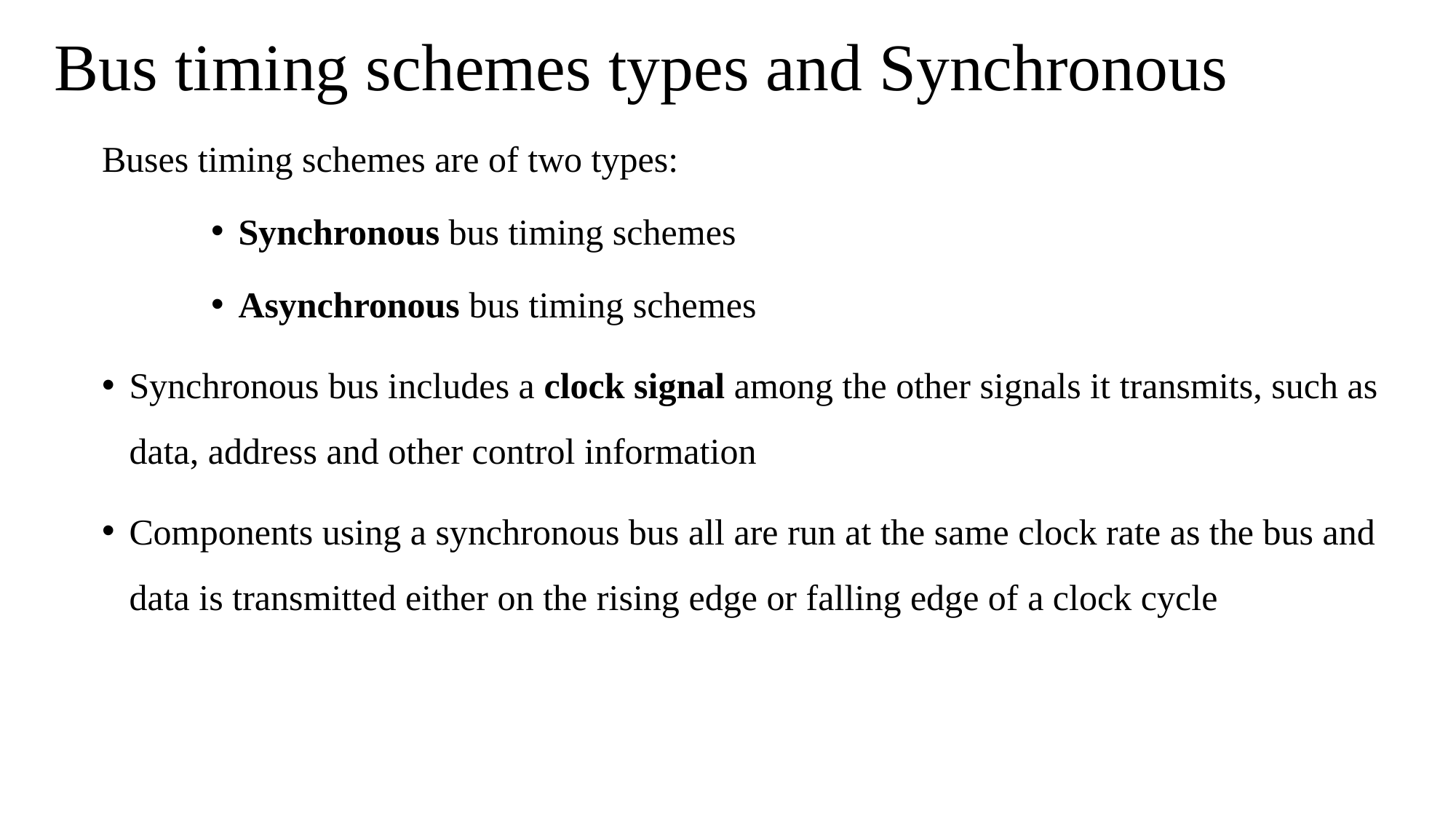

# Bus timing schemes types and Synchronous
Buses timing schemes are of two types:
Synchronous bus timing schemes
Asynchronous bus timing schemes
Synchronous bus includes a clock signal among the other signals it transmits, such as data, address and other control information
Components using a synchronous bus all are run at the same clock rate as the bus and data is transmitted either on the rising edge or falling edge of a clock cycle